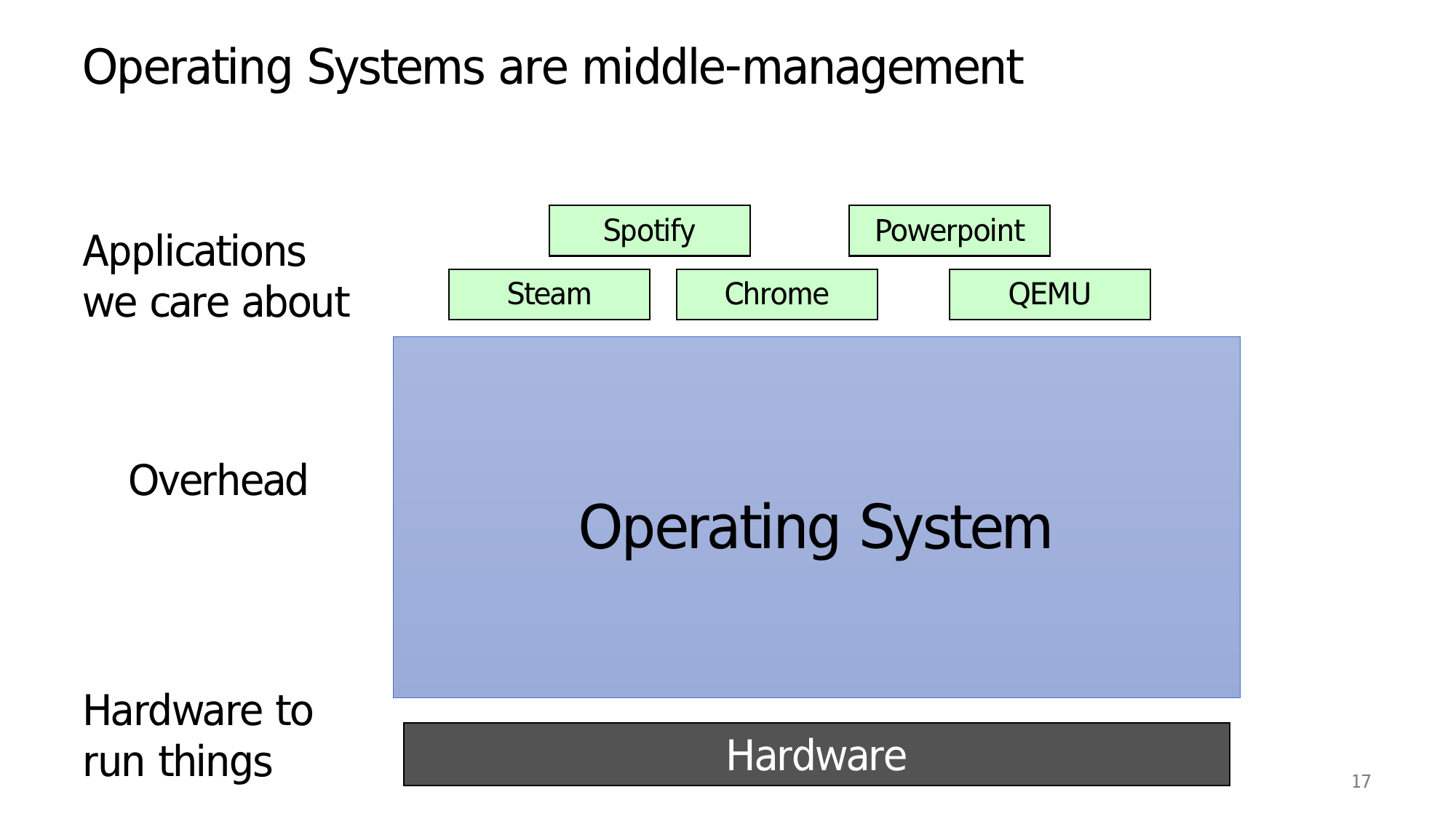

# Operating Systems are middle-management
Spotify
Powerpoint
Applications we care about
Steam

Chrome
QEMU

Operating System
Overhead
Hardware to run things
Hardware
17